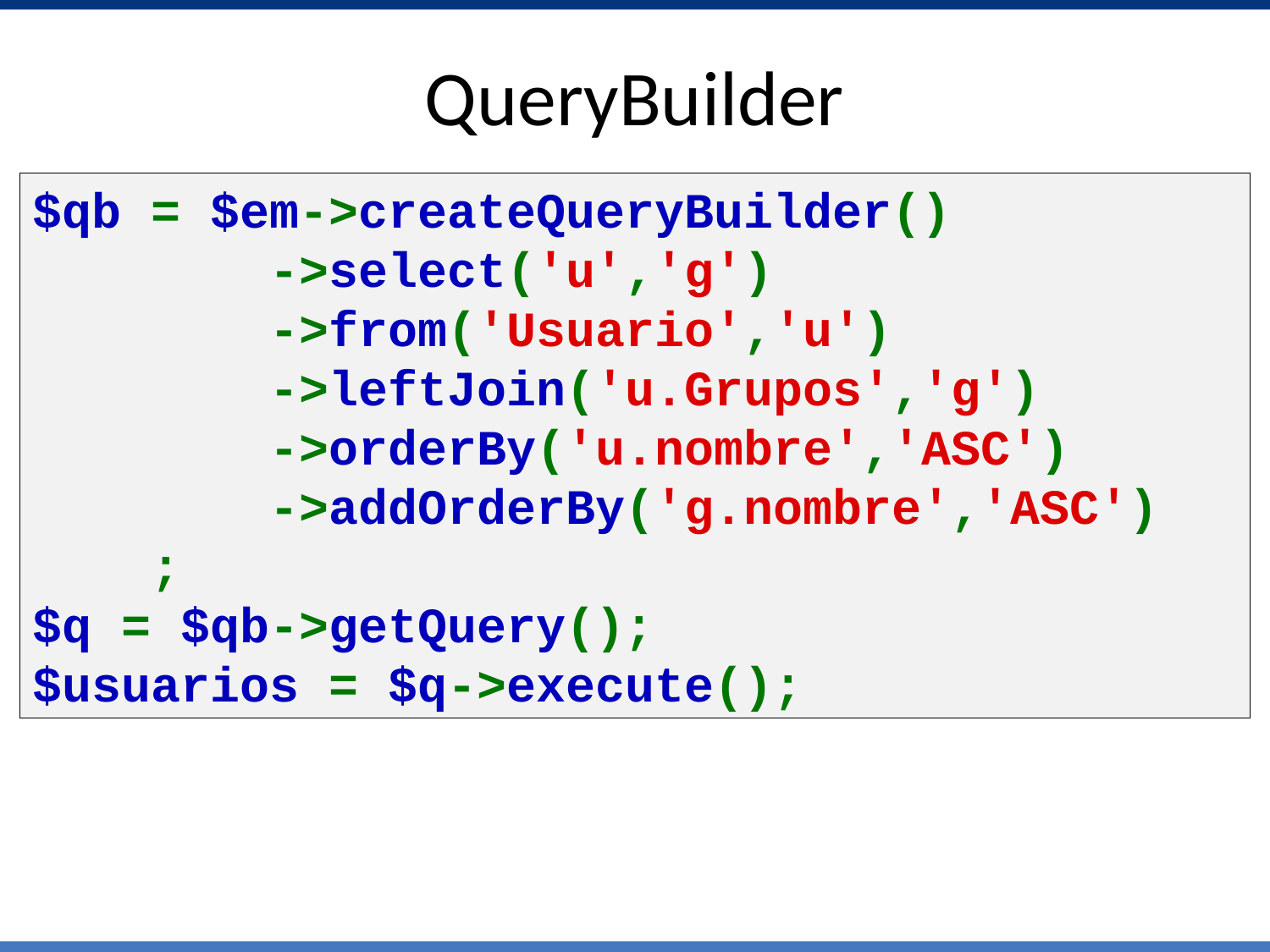

QueryBuilder
$qb = $em->createQueryBuilder()
        ->select('u','g')
        ->from('Usuario','u')
        ->leftJoin('u.Grupos','g')
        ->orderBy('u.nombre','ASC')
        ->addOrderBy('g.nombre','ASC')
    ;
$q = $qb->getQuery();
$usuarios = $q->execute();